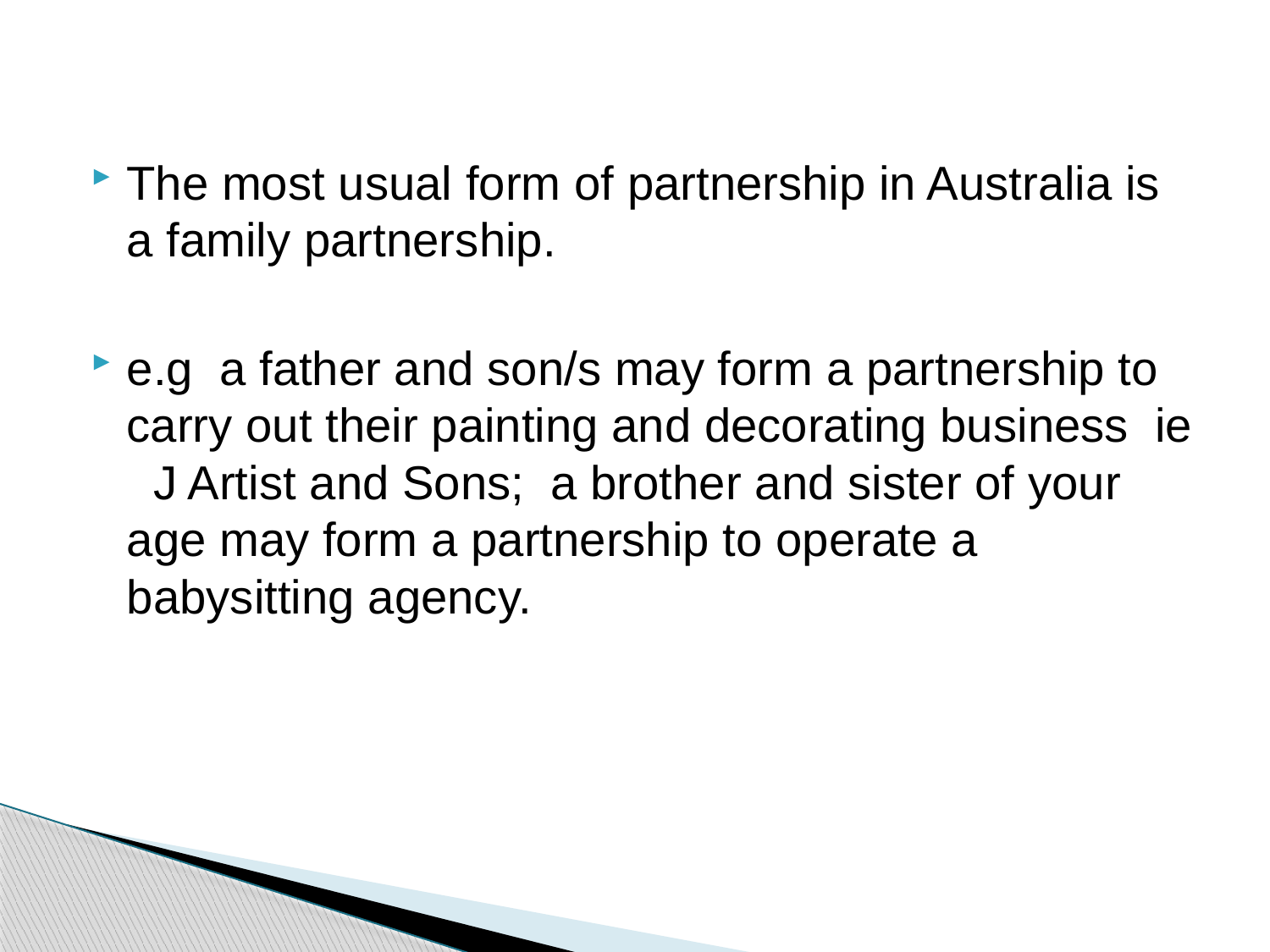

The most usual form of partnership in Australia is a family partnership.

e.g  a father and son/s may form a partnership to carry out their painting and decorating business  ie   J Artist and Sons;  a brother and sister of your age may form a partnership to operate a babysitting agency.